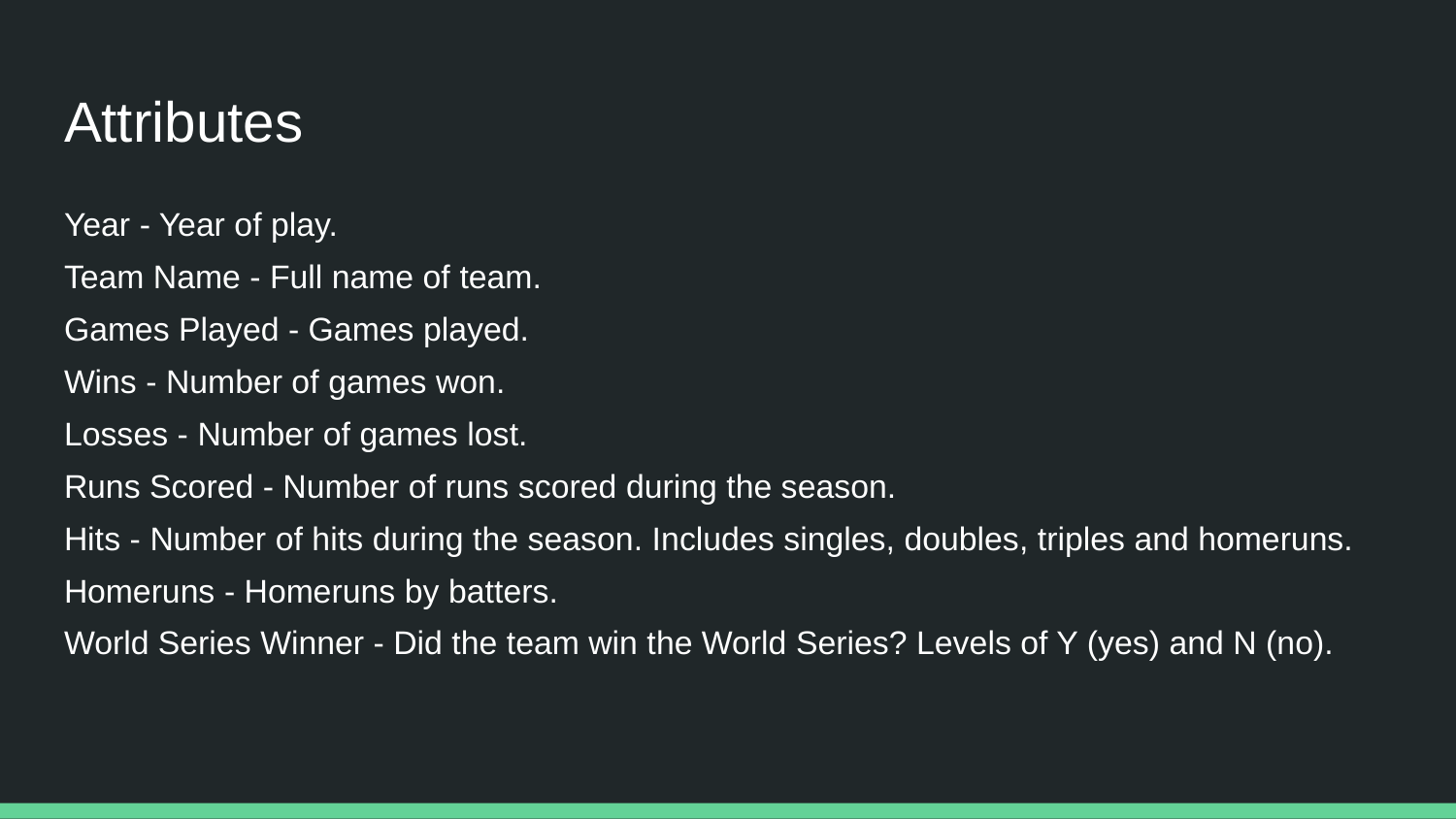

# Attributes
Year - Year of play.
Team Name - Full name of team.
Games Played - Games played.
Wins - Number of games won.
Losses - Number of games lost.
Runs Scored - Number of runs scored during the season.
Hits - Number of hits during the season. Includes singles, doubles, triples and homeruns.
Homeruns - Homeruns by batters.
World Series Winner - Did the team win the World Series? Levels of Y (yes) and N (no).